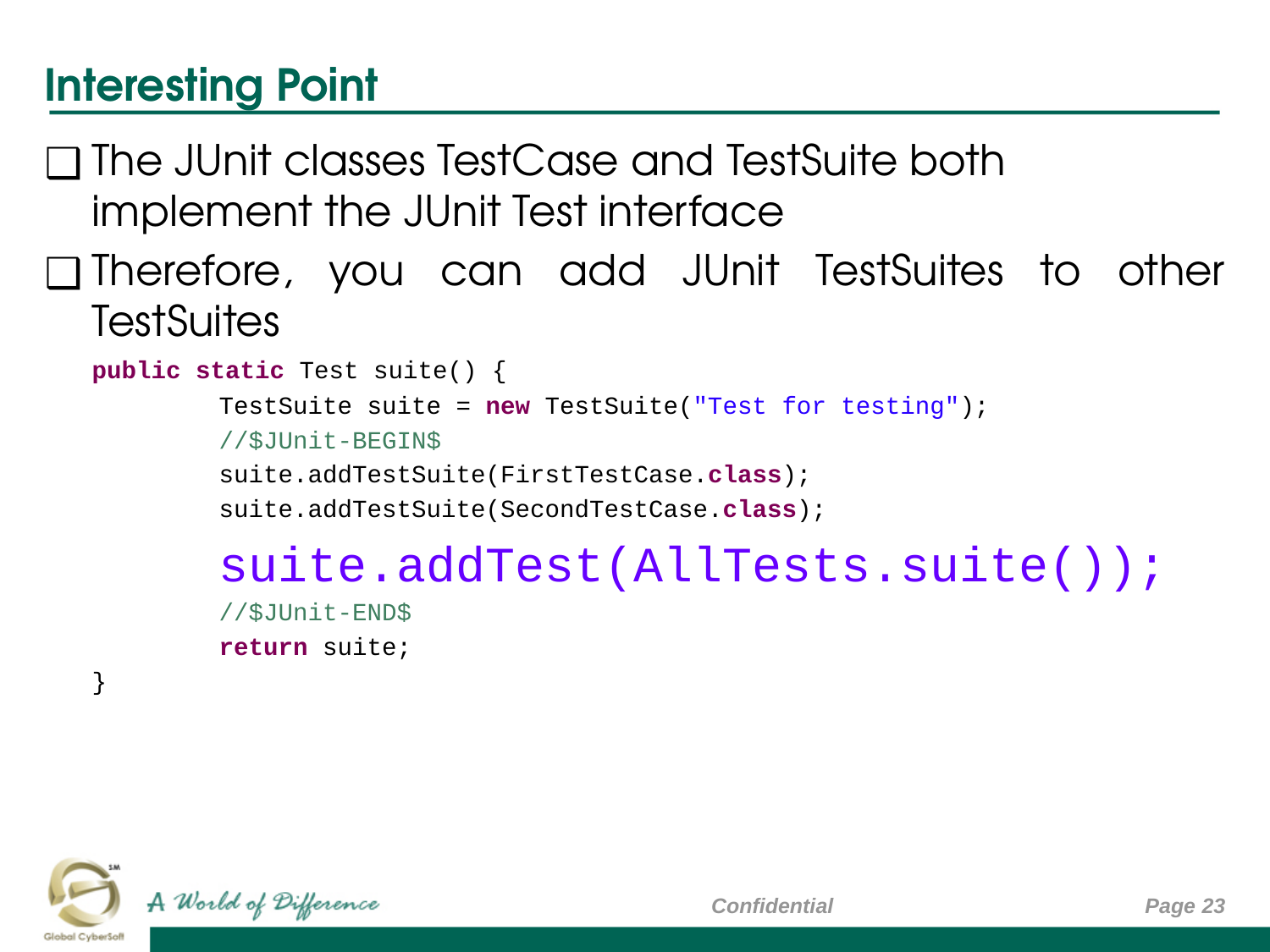

# Interesting Point
The JUnit classes TestCase and TestSuite both implement the JUnit Test interface
Therefore, you can add JUnit TestSuites to other TestSuites
	public static Test suite() {
		TestSuite suite = new TestSuite("Test for testing");
		//$JUnit-BEGIN$
		suite.addTestSuite(FirstTestCase.class);
		suite.addTestSuite(SecondTestCase.class);
		suite.addTest(AllTests.suite());
		//$JUnit-END$
		return suite;
	}
Confidential
Page 23